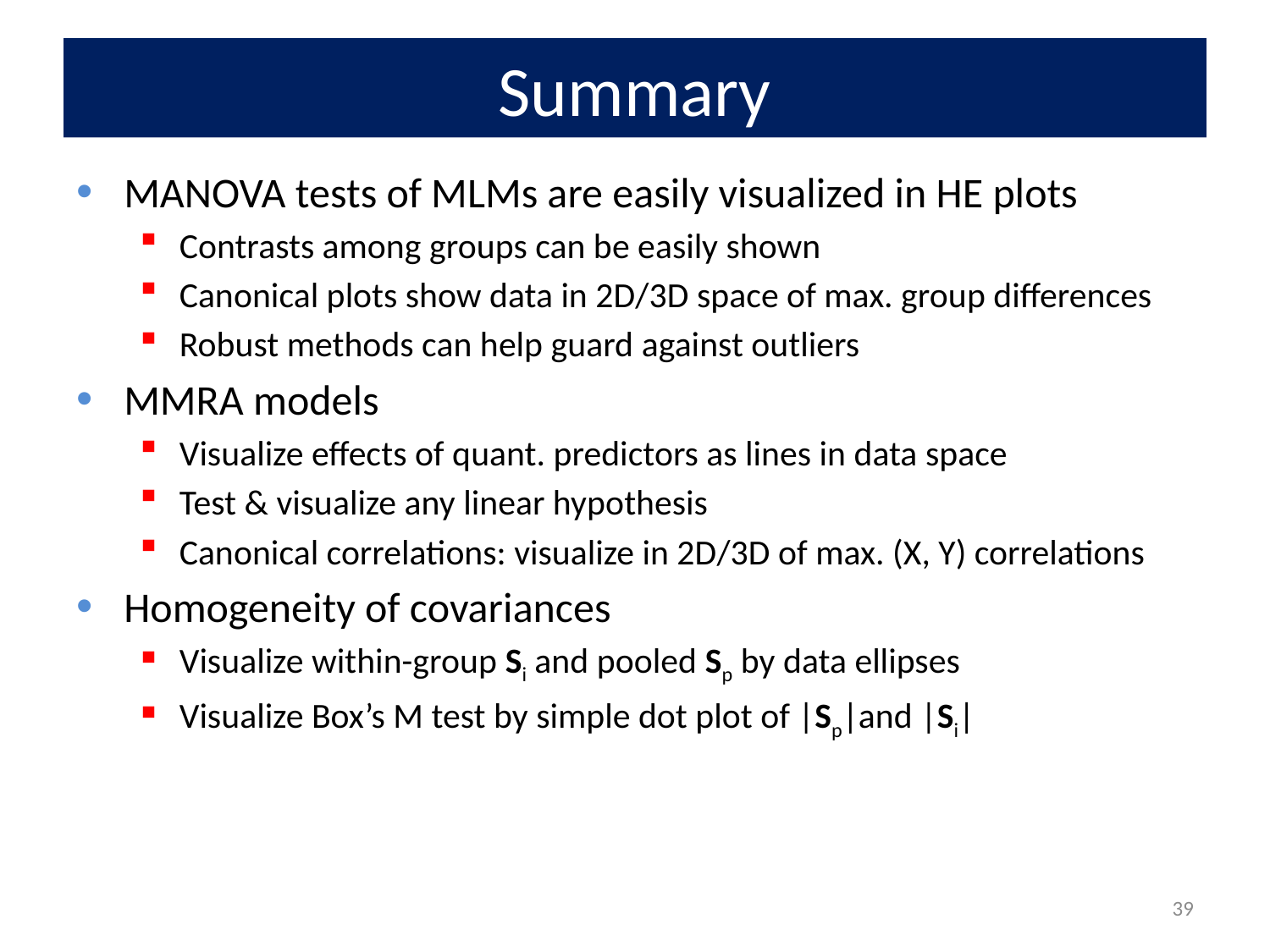

# Summary
MANOVA tests of MLMs are easily visualized in HE plots
Contrasts among groups can be easily shown
Canonical plots show data in 2D/3D space of max. group differences
Robust methods can help guard against outliers
MMRA models
Visualize effects of quant. predictors as lines in data space
Test & visualize any linear hypothesis
Canonical correlations: visualize in 2D/3D of max. (X, Y) correlations
Homogeneity of covariances
Visualize within-group Si and pooled Sp by data ellipses
Visualize Box’s M test by simple dot plot of |Sp|and |Si|
39